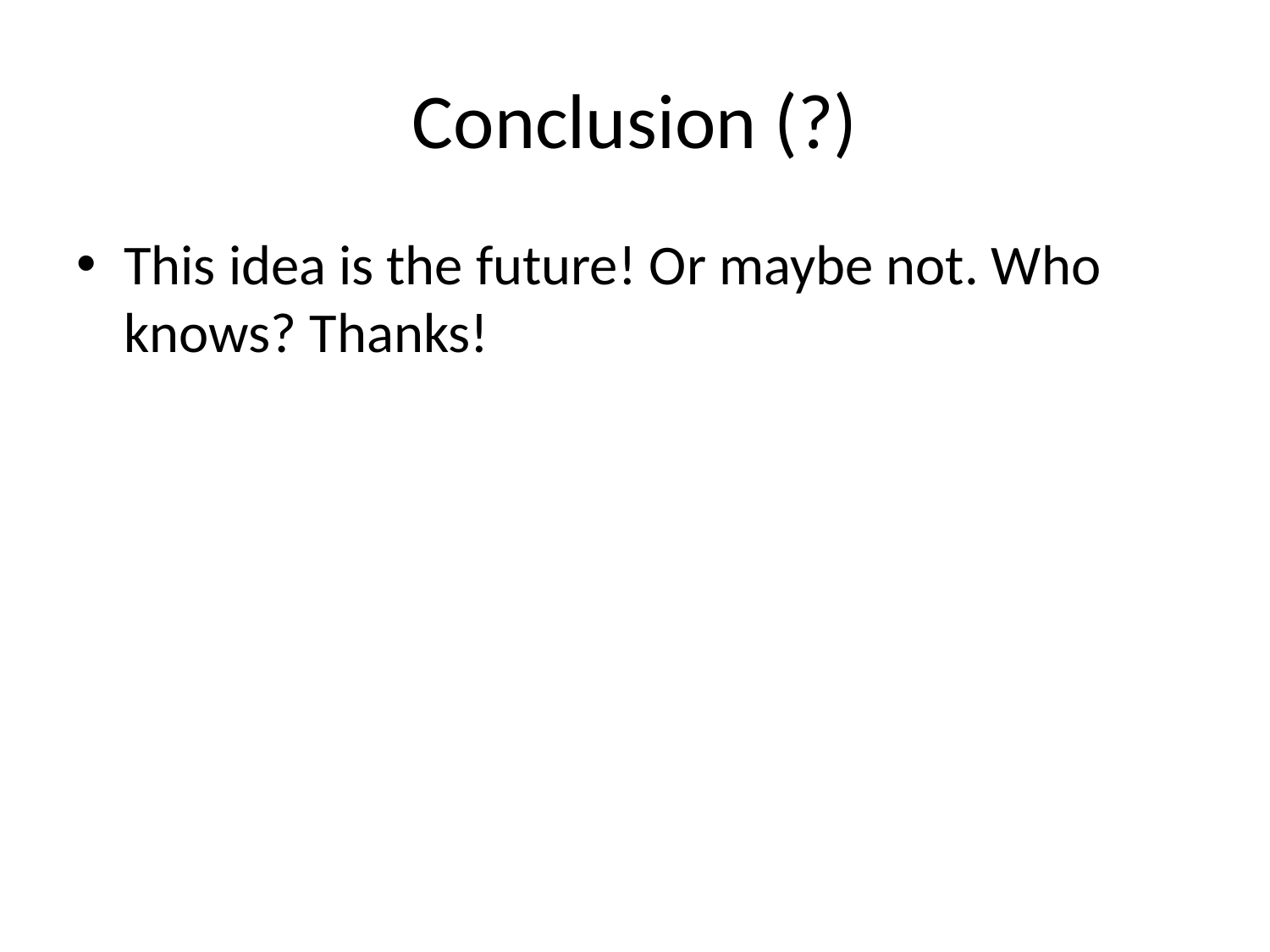

# Conclusion (?)
This idea is the future! Or maybe not. Who knows? Thanks!